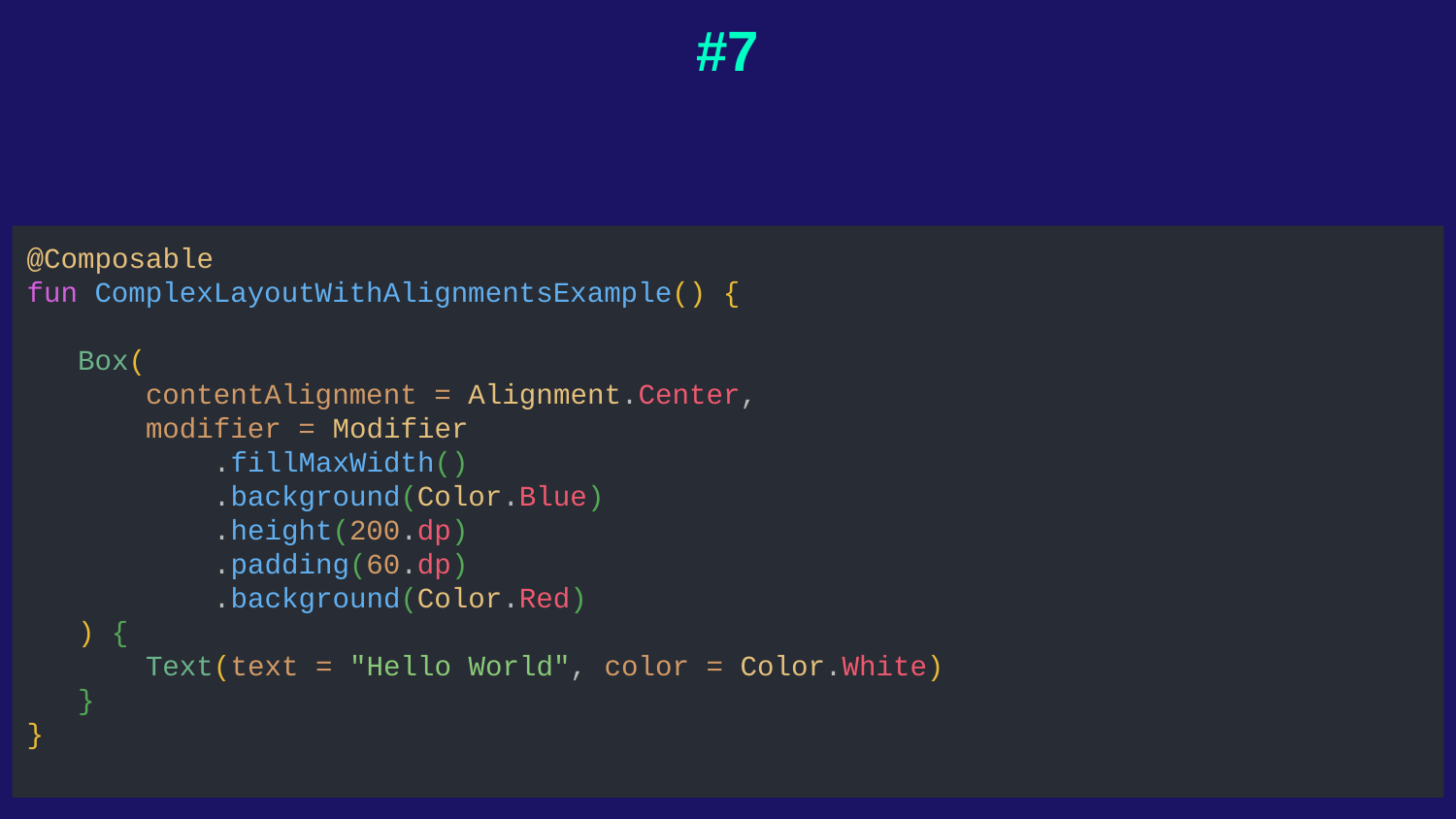

#7

@Composable
fun ComplexLayoutWithAlignmentsExample() {

   Box(
       contentAlignment = Alignment.Center,
       modifier = Modifier
           .fillMaxWidth()
           .background(Color.Blue)
           .height(200.dp)
           .padding(60.dp)
           .background(Color.Red)
   ) {
       Text(text = "Hello World", color = Color.White)
   }
}